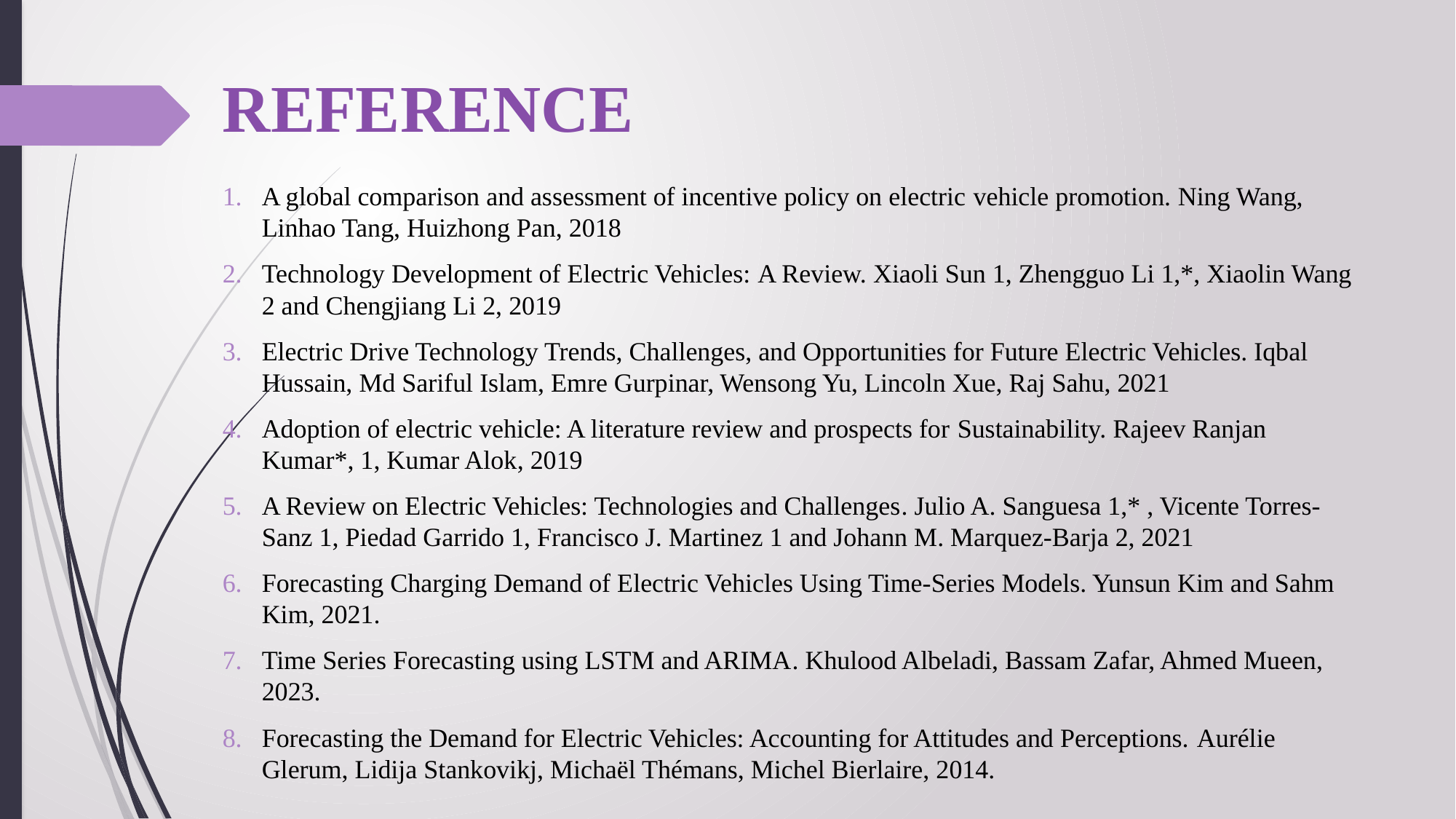

# REFERENCE
A global comparison and assessment of incentive policy on electric vehicle promotion. Ning Wang, Linhao Tang, Huizhong Pan, 2018
Technology Development of Electric Vehicles: A Review. Xiaoli Sun 1, Zhengguo Li 1,*, Xiaolin Wang 2 and Chengjiang Li 2, 2019
Electric Drive Technology Trends, Challenges, and Opportunities for Future Electric Vehicles. Iqbal Hussain, Md Sariful Islam, Emre Gurpinar, Wensong Yu, Lincoln Xue, Raj Sahu, 2021
Adoption of electric vehicle: A literature review and prospects for Sustainability. Rajeev Ranjan Kumar*, 1, Kumar Alok, 2019
A Review on Electric Vehicles: Technologies and Challenges. Julio A. Sanguesa 1,* , Vicente Torres-Sanz 1, Piedad Garrido 1, Francisco J. Martinez 1 and Johann M. Marquez-Barja 2, 2021
Forecasting Charging Demand of Electric Vehicles Using Time-Series Models. Yunsun Kim and Sahm Kim, 2021.
Time Series Forecasting using LSTM and ARIMA. Khulood Albeladi, Bassam Zafar, Ahmed Mueen, 2023.
Forecasting the Demand for Electric Vehicles: Accounting for Attitudes and Perceptions. Aurélie Glerum, Lidija Stankovikj, Michaël Thémans, Michel Bierlaire, 2014.